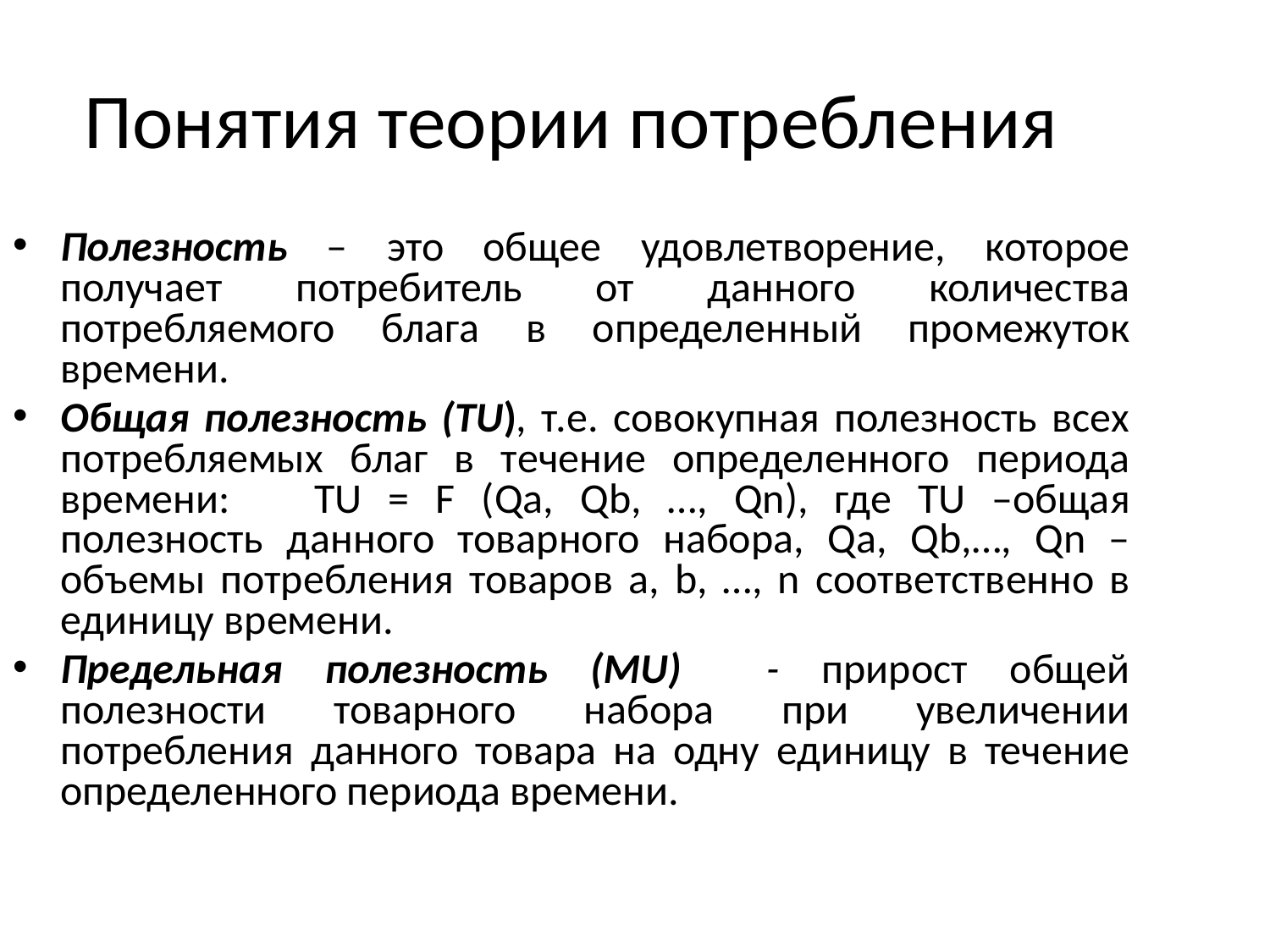

Понятия теории потребления
Полезность – это общее удовлетворение, которое получает потребитель от данного количества потребляемого блага в определенный промежуток времени.
Общая полезность (TU), т.е. совокупная полезность всех потребляемых благ в течение определенного периода времени:	TU = F (Qa, Qb, …, Qn), где TU –общая полезность данного товарного набора, Qa, Qb,…, Qn – объемы потребления товаров a, b, …, n соответственно в единицу времени.
Предельная полезность (MU)  - прирост общей полезности товарного набора при увеличении потребления данного товара на одну единицу в течение определенного периода времени.